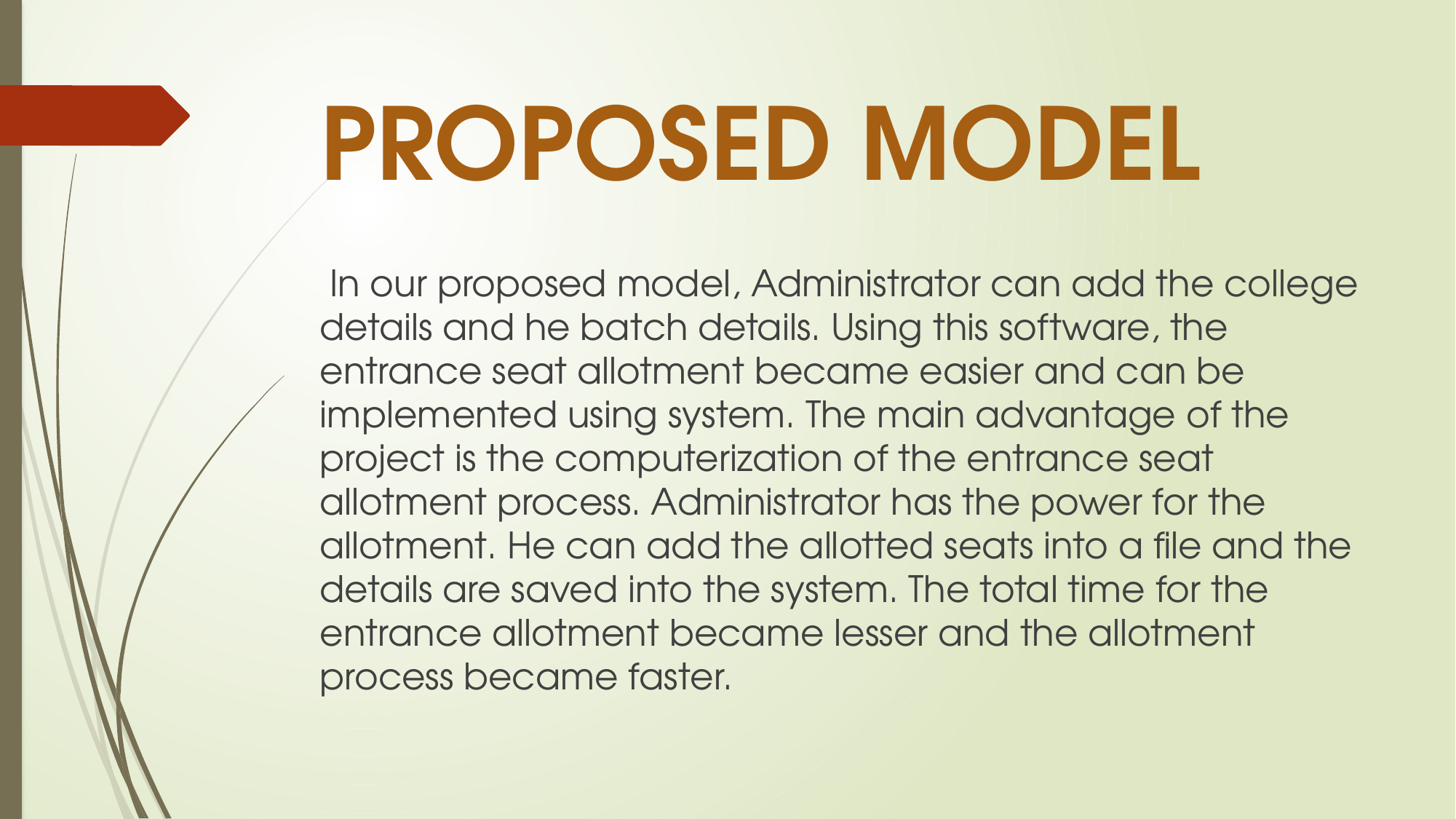

# PROPOSED MODEL
 In our proposed model, Administrator can add the college details and he batch details. Using this software, the entrance seat allotment became easier and can be implemented using system. The main advantage of the project is the computerization of the entrance seat allotment process. Administrator has the power for the allotment. He can add the allotted seats into a file and the details are saved into the system. The total time for the entrance allotment became lesser and the allotment process became faster.